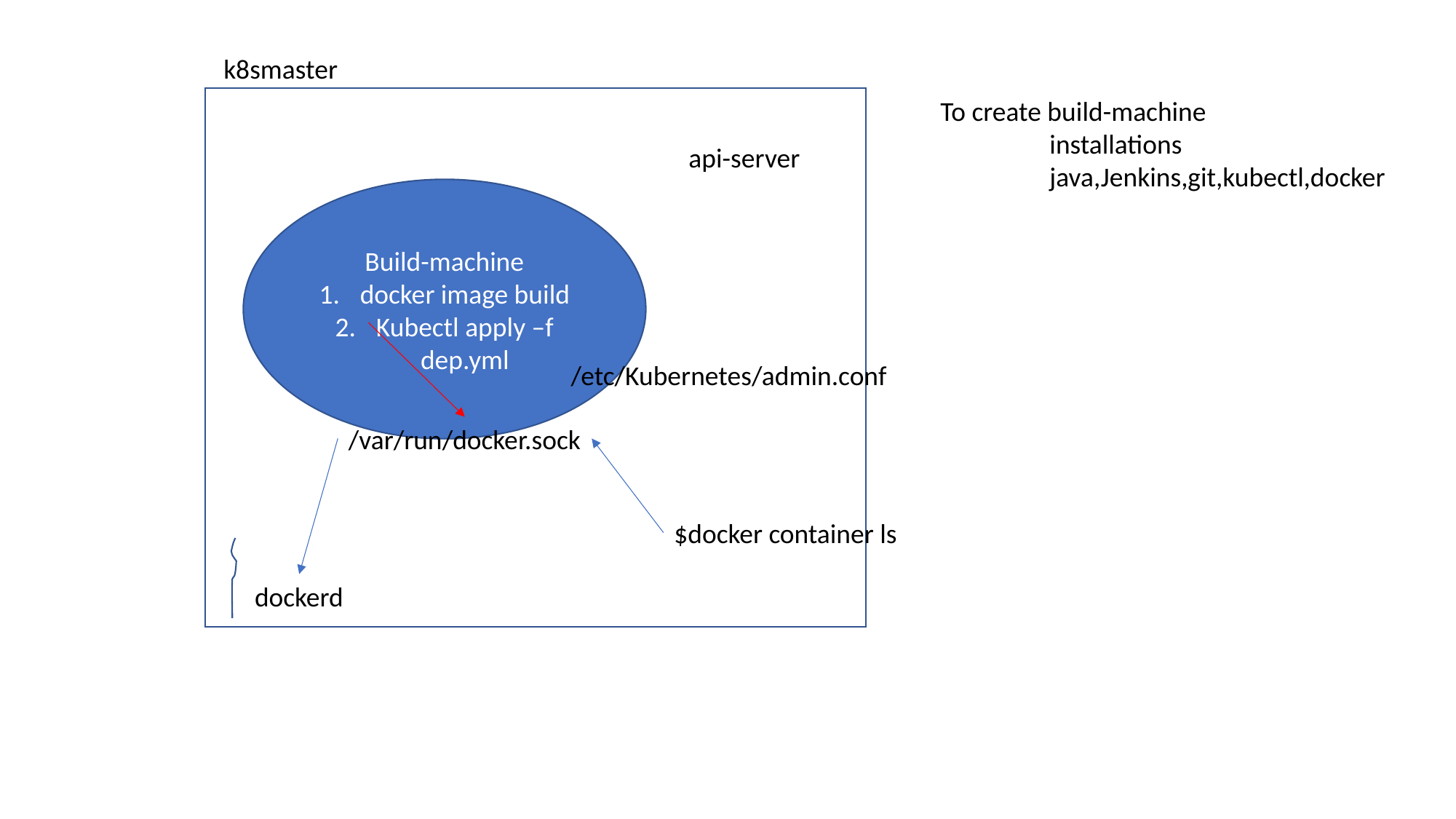

k8smaster

To create build-machine
	installations
	java,Jenkins,git,kubectl,docker
api-server
Build-machine
docker image build
Kubectl apply –f dep.yml
/etc/Kubernetes/admin.conf
/var/run/docker.sock
$docker container ls

dockerd